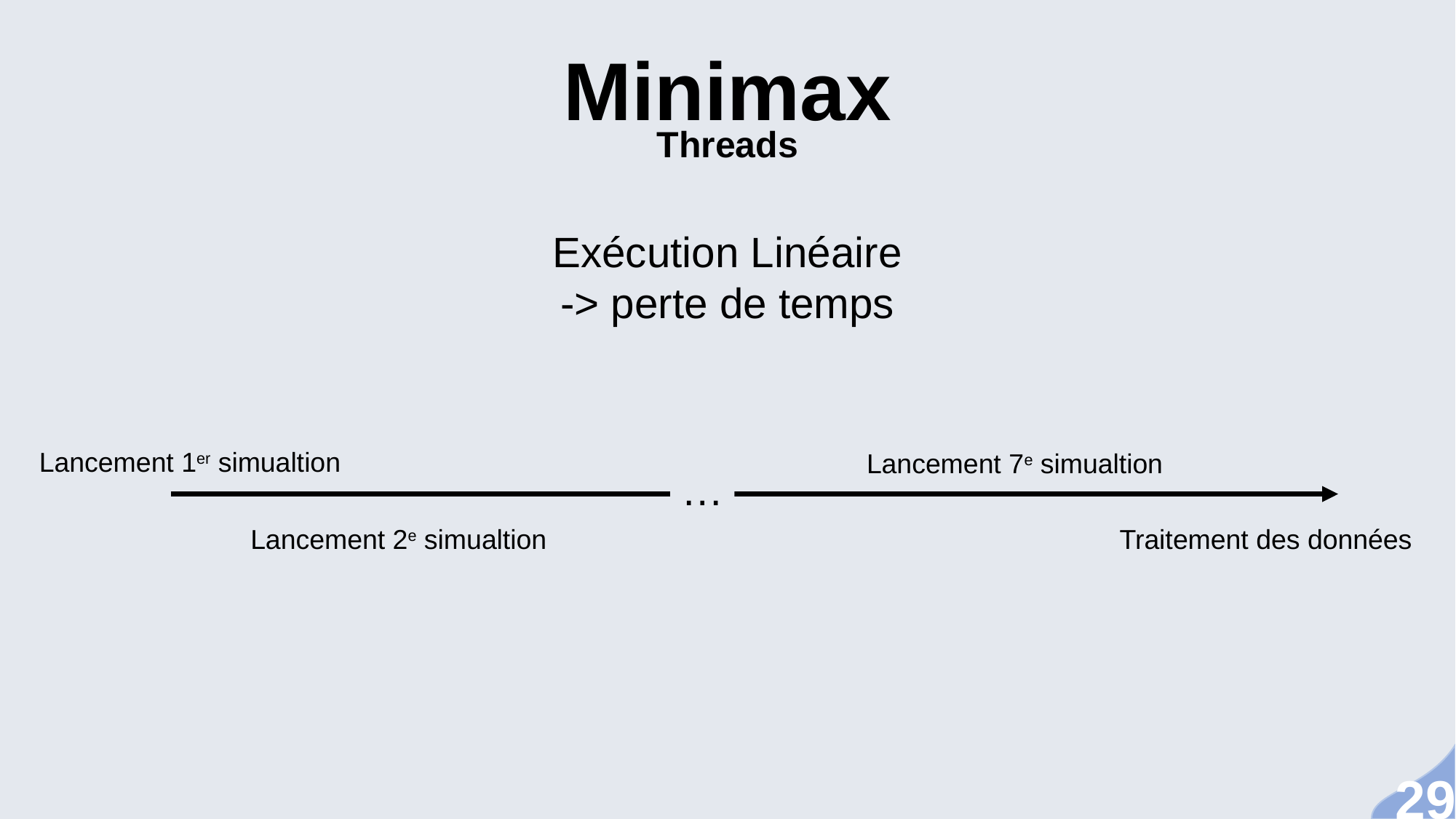

Minimax
2 technique -> algorithme moins chronophage
Threads

Exécution Linéaire
-> perte de temps

Threads
Lancement 1er simualtion
Lancement 7e simualtion
…
Lancement 2e simualtion
Traitement des données

29

Élagage
alpha-bêta